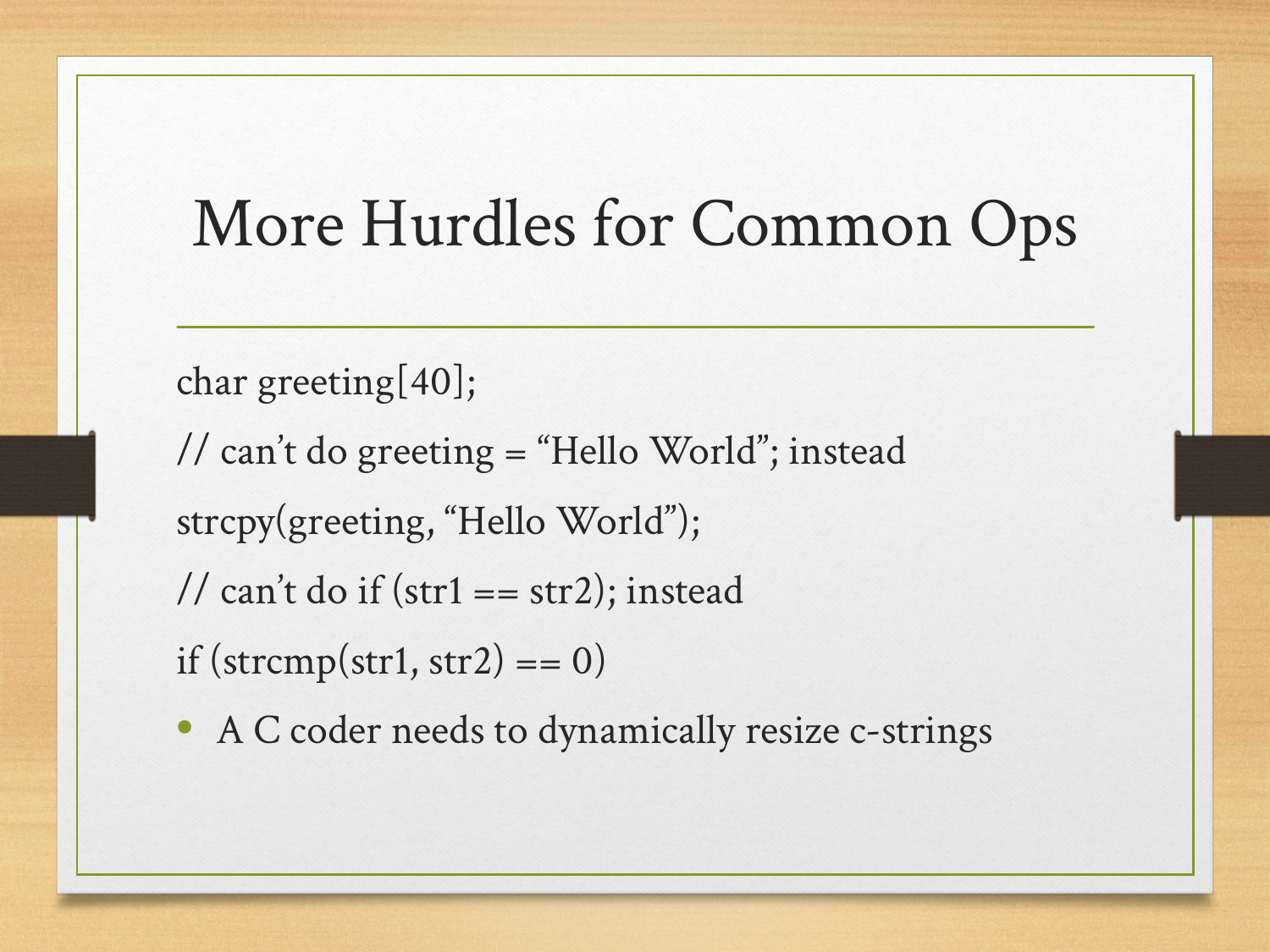

# More Hurdles for Common Ops
char greeting[40];
// can’t do greeting = “Hello World”; instead
strcpy(greeting, “Hello World”);
// can’t do if (str1 == str2); instead
if (strcmp(str1, str2) == 0)
A C coder needs to dynamically resize c-strings